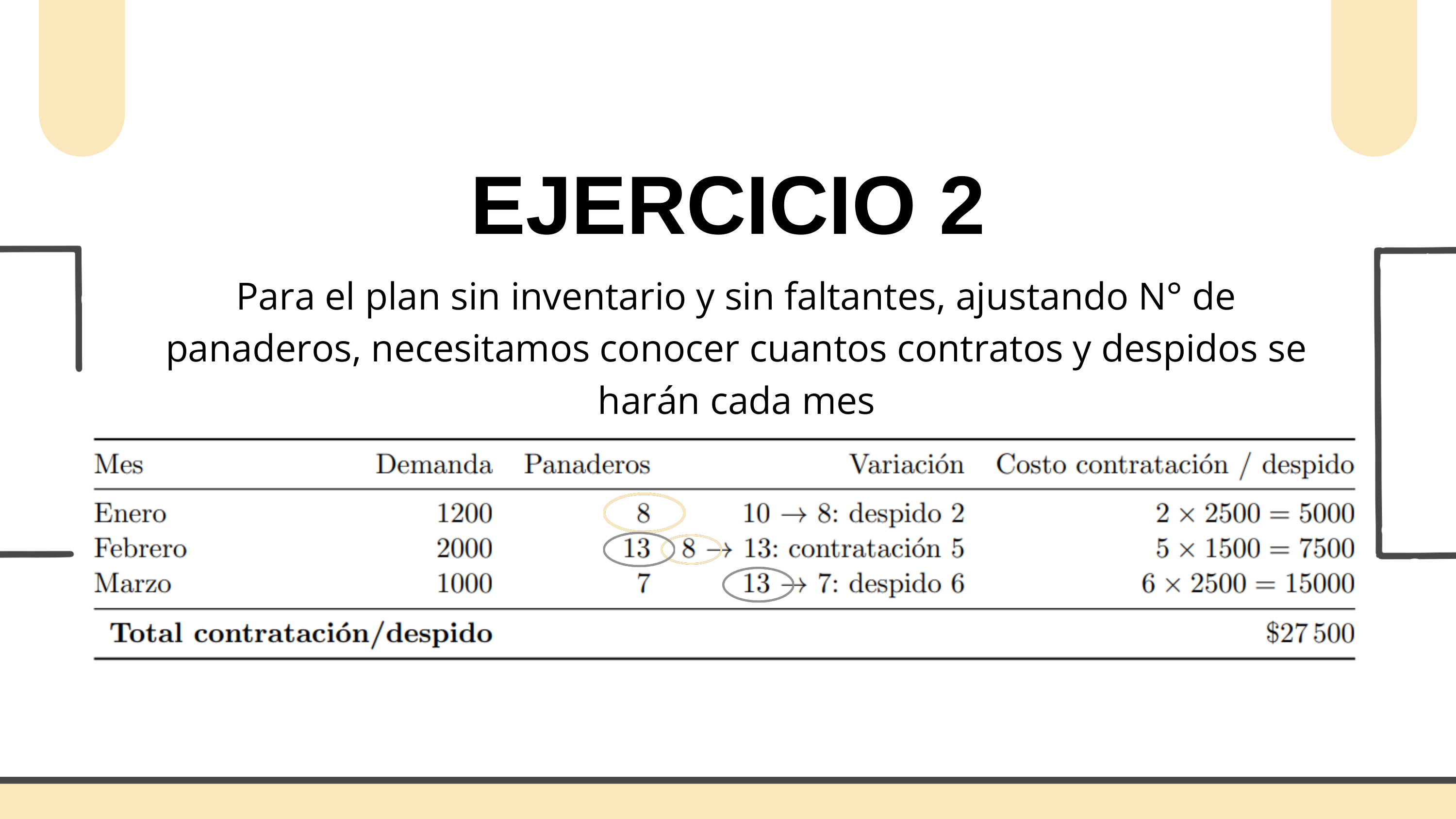

EJERCICIO 2

Para el plan sin inventario y sin faltantes, ajustando N° de panaderos, necesitamos conocer cuantos contratos y despidos se harán cada mes